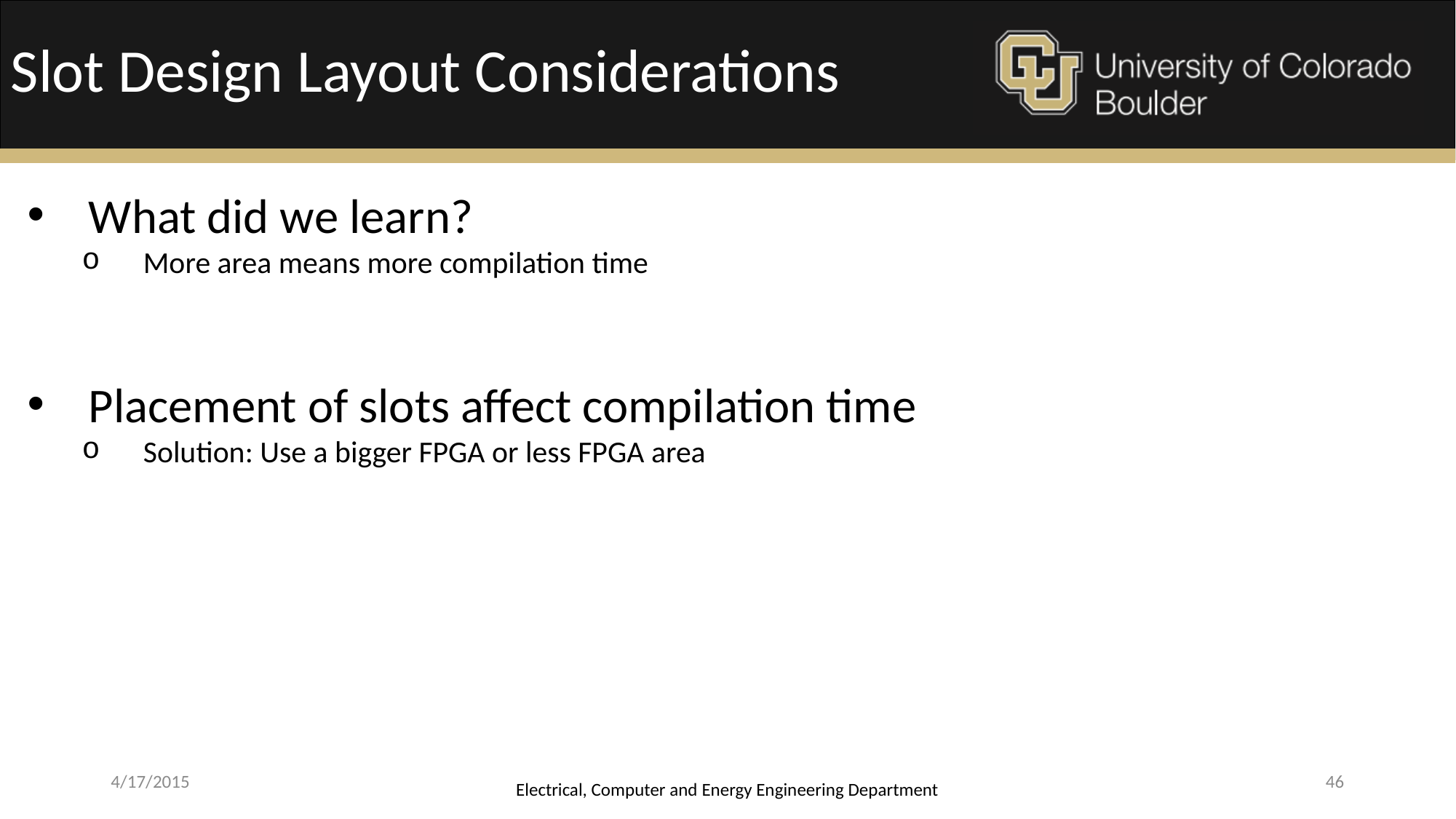

Slot Design Layout Considerations
What did we learn?
More area means more compilation time

Placement of slots affect compilation time
Solution: Use a bigger FPGA or less FPGA area
4/17/2015
Electrical, Computer and Energy Engineering Department
46